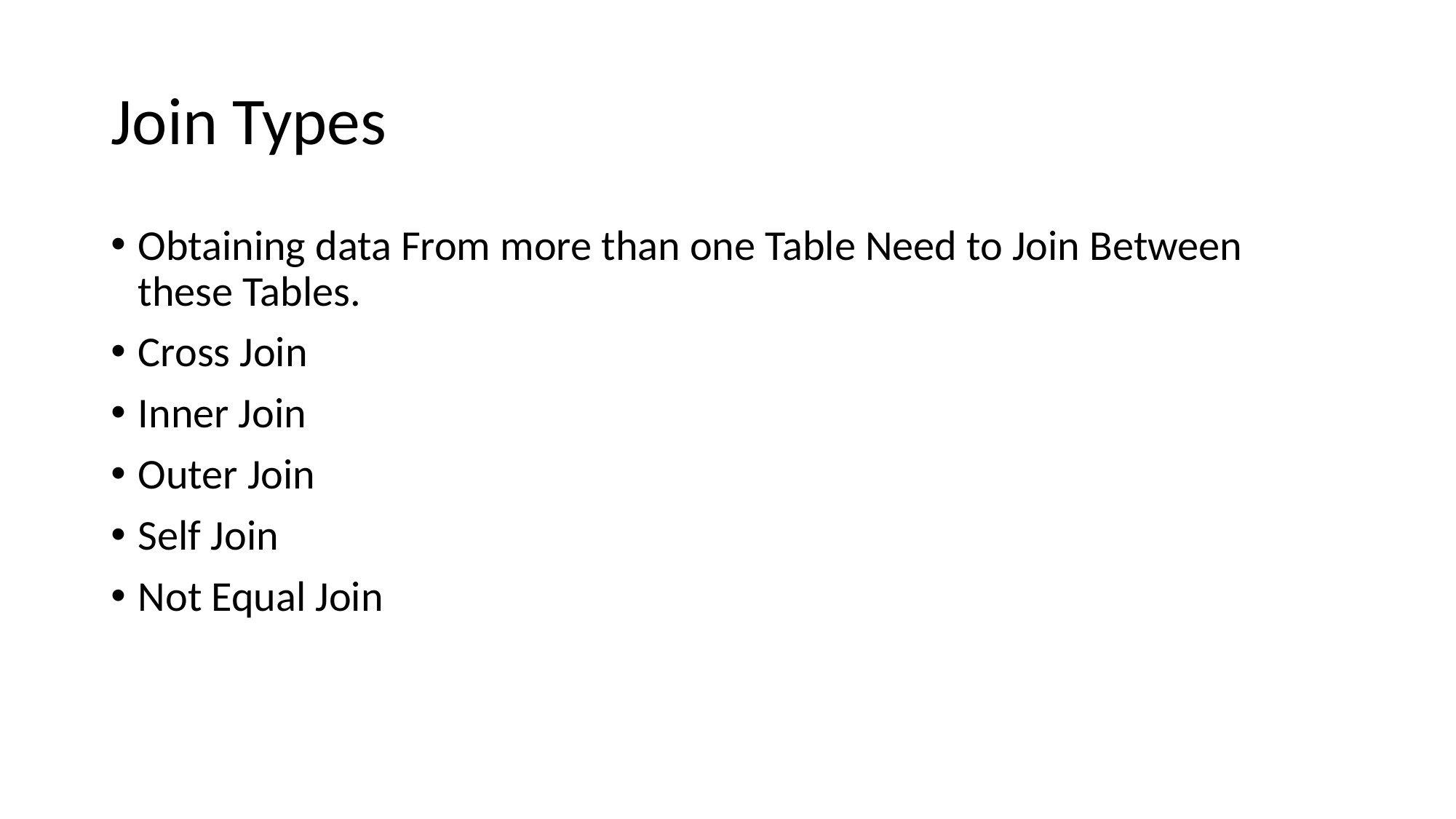

# Join Types
Obtaining data From more than one Table Need to Join Between these Tables.
Cross Join
Inner Join
Outer Join
Self Join
Not Equal Join